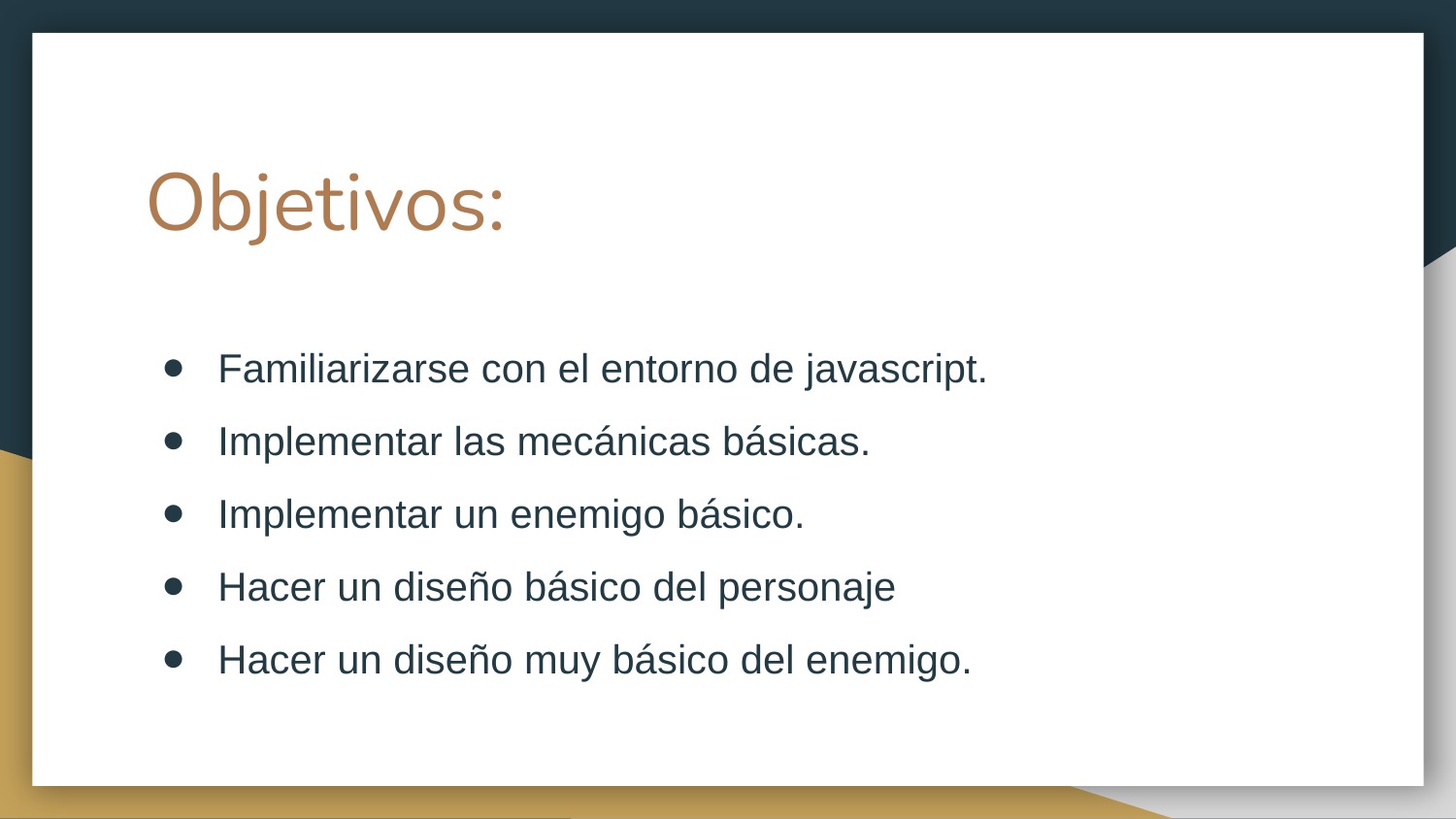

# Objetivos:
Familiarizarse con el entorno de javascript.
Implementar las mecánicas básicas.
Implementar un enemigo básico.
Hacer un diseño básico del personaje
Hacer un diseño muy básico del enemigo.